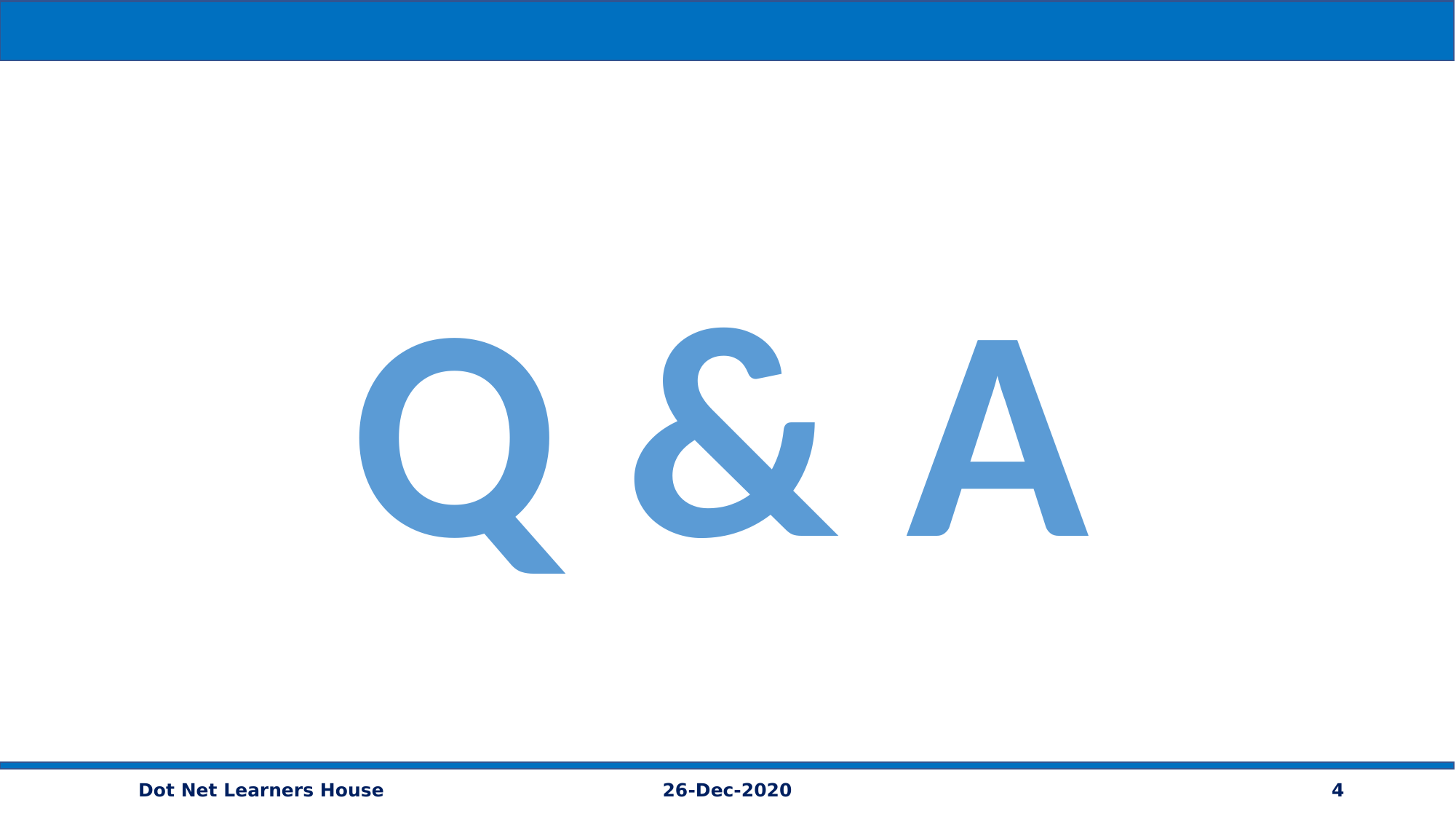

Q & A

26-Dec-2020
4
Dot Net Learners House